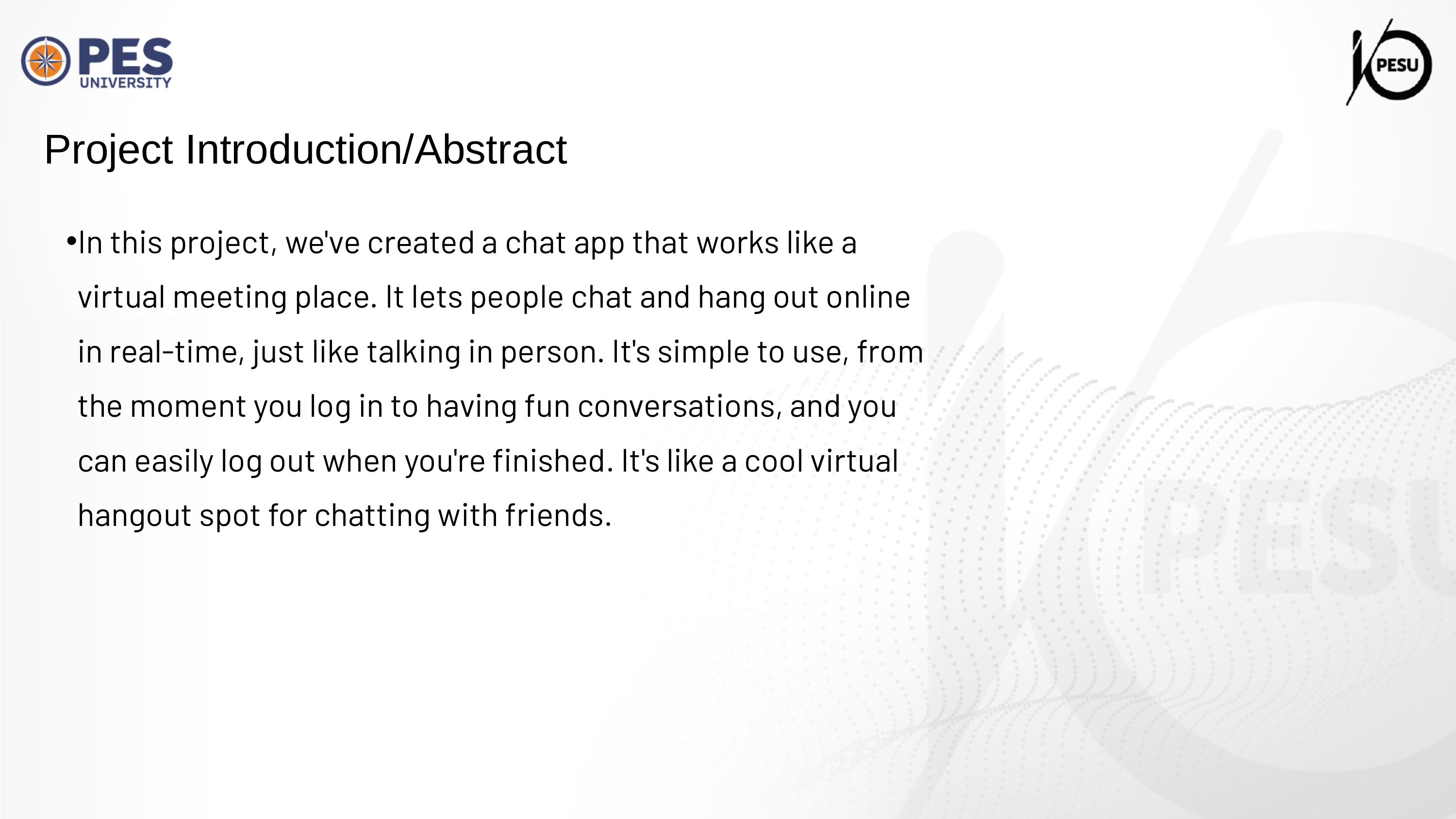

Project Introduction/Abstract
In this project, we've created a chat app that works like a virtual meeting place. It lets people chat and hang out online in real-time, just like talking in person. It's simple to use, from the moment you log in to having fun conversations, and you can easily log out when you're finished. It's like a cool virtual hangout spot for chatting with friends.